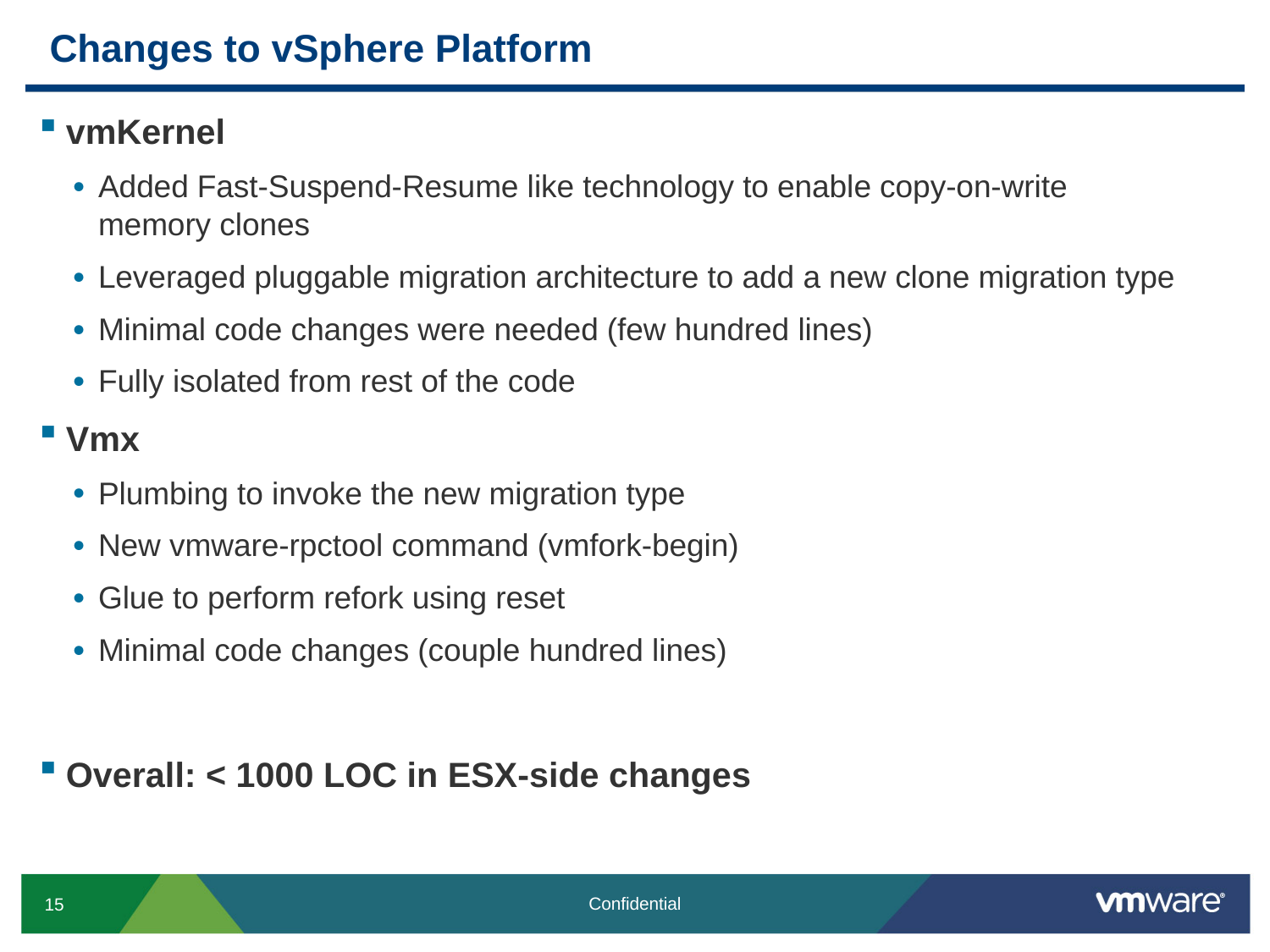

# Changes to vSphere Platform
vmKernel
Added Fast-Suspend-Resume like technology to enable copy-on-write memory clones
Leveraged pluggable migration architecture to add a new clone migration type
Minimal code changes were needed (few hundred lines)
Fully isolated from rest of the code
Vmx
Plumbing to invoke the new migration type
New vmware-rpctool command (vmfork-begin)
Glue to perform refork using reset
Minimal code changes (couple hundred lines)

Overall: < 1000 LOC in ESX-side changes